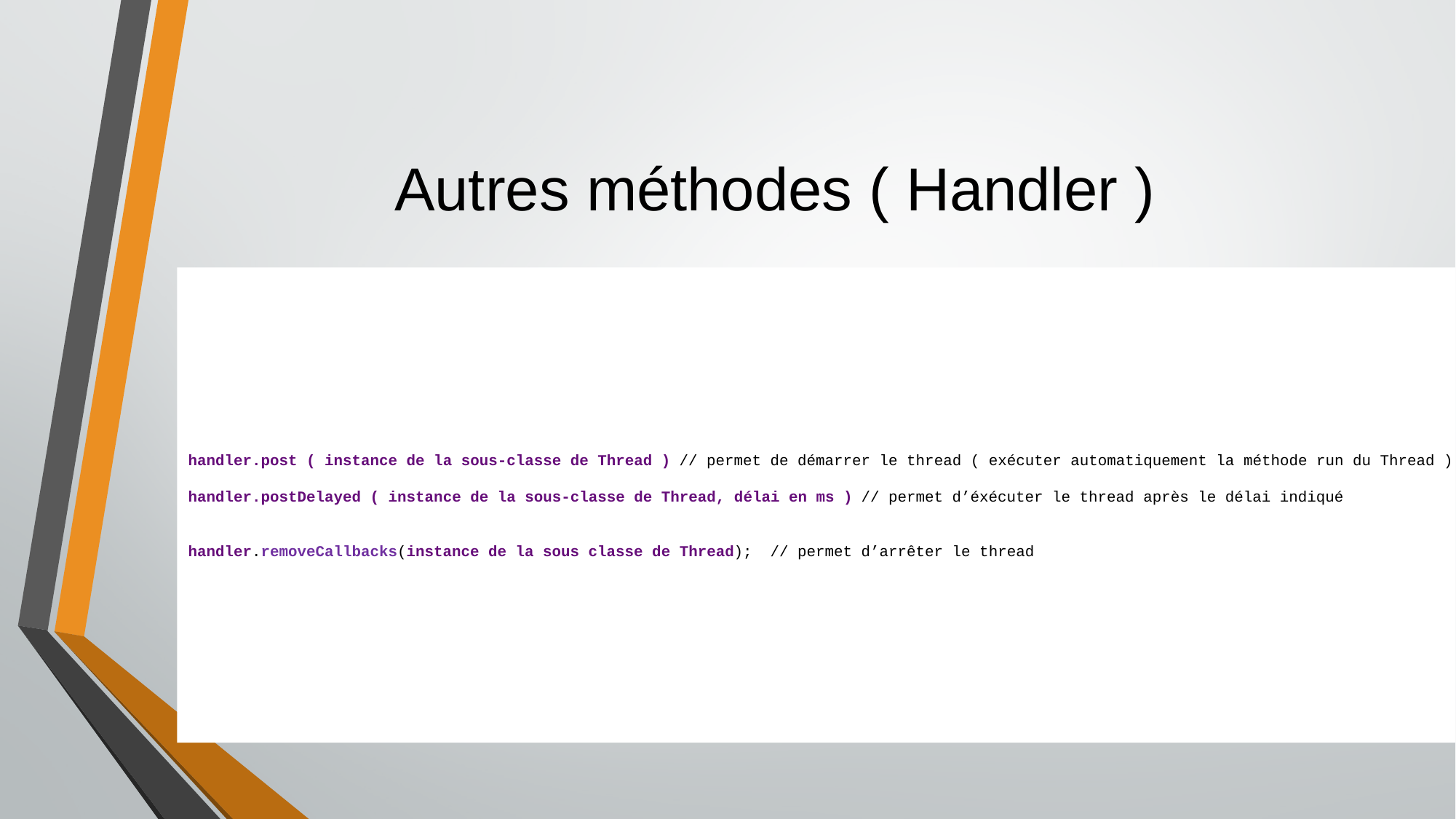

# Autres méthodes ( Handler )
handler.post ( instance de la sous-classe de Thread ) // permet de démarrer le thread ( exécuter automatiquement la méthode run du Thread )

handler.postDelayed ( instance de la sous-classe de Thread, délai en ms ) // permet d’éxécuter le thread après le délai indiqué

handler.removeCallbacks(instance de la sous classe de Thread);  // permet d’arrêter le thread